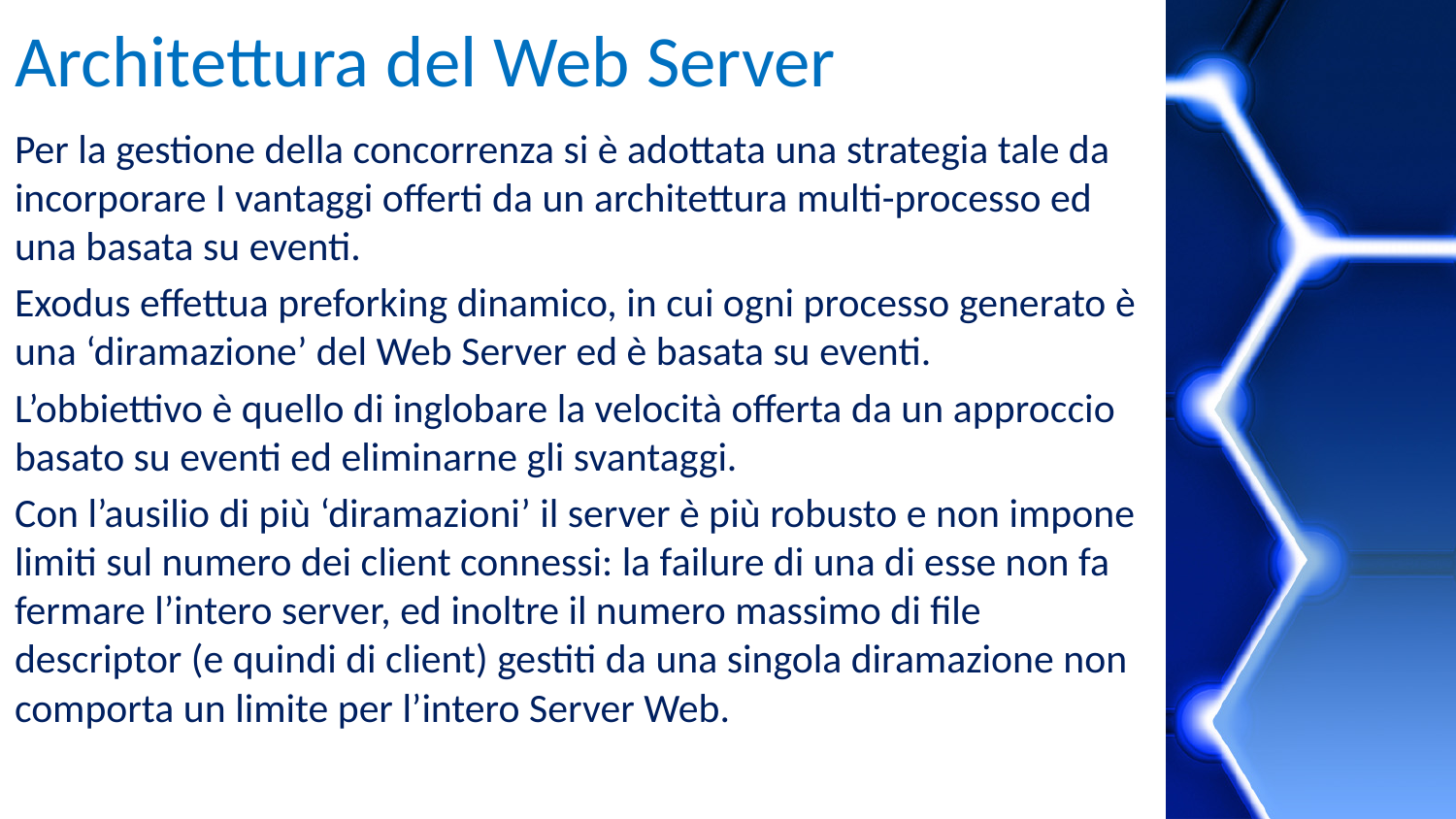

# Architettura del Web Server
Per la gestione della concorrenza si è adottata una strategia tale da incorporare I vantaggi offerti da un architettura multi-processo ed una basata su eventi.
Exodus effettua preforking dinamico, in cui ogni processo generato è una ‘diramazione’ del Web Server ed è basata su eventi.
L’obbiettivo è quello di inglobare la velocità offerta da un approccio basato su eventi ed eliminarne gli svantaggi.
Con l’ausilio di più ‘diramazioni’ il server è più robusto e non impone limiti sul numero dei client connessi: la failure di una di esse non fa fermare l’intero server, ed inoltre il numero massimo di file descriptor (e quindi di client) gestiti da una singola diramazione non comporta un limite per l’intero Server Web.